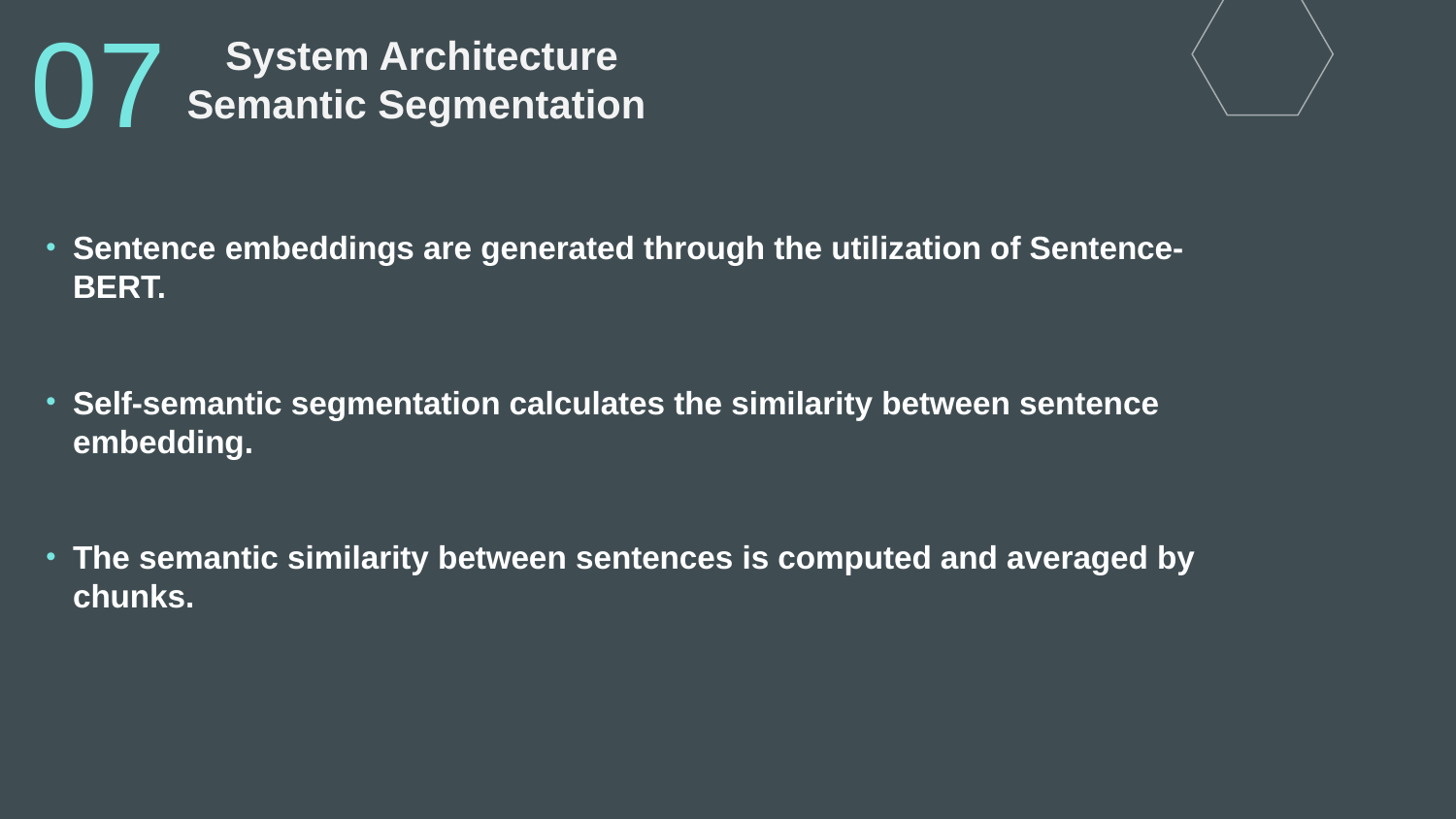

07
# System Architecture Semantic Segmentation

Sentence embeddings are generated through the utilization of Sentence-BERT.

Self-semantic segmentation calculates the similarity between sentence embedding.

The semantic similarity between sentences is computed and averaged by chunks.